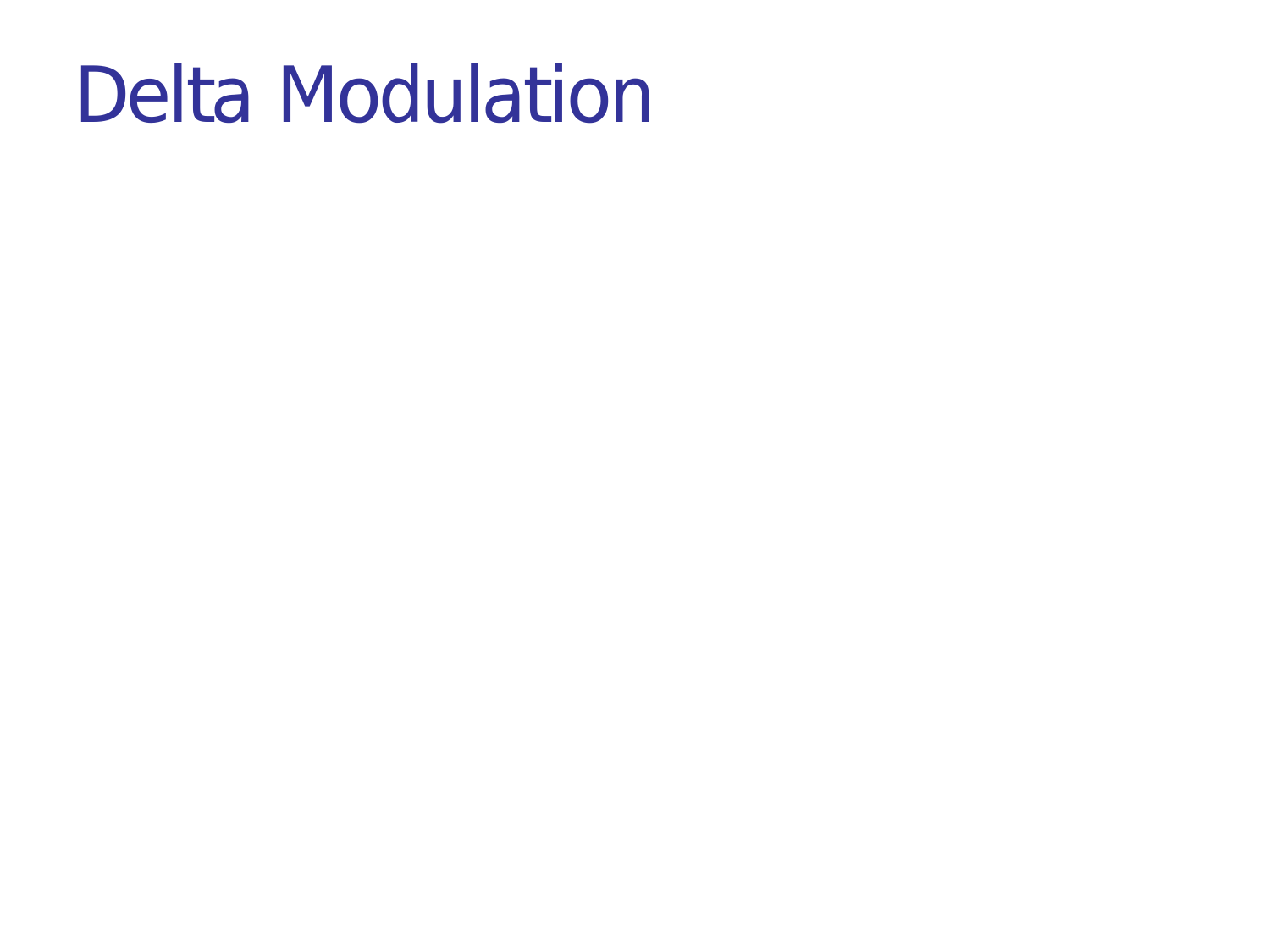

# Delta Modulation
2 important parameters are
size of the step δ
the sampling rate.
Adaptive DM
A better performance can be achieved if the value of δ is not fixed. In adaptive delta modulation, the value of δ changes according to the amplitude of the analog signal.
Quantization Error
It is obvious that DM is not perfect. Quantization error is always introduced in the process. The quantization error of DM, however, is much less than that for PCM